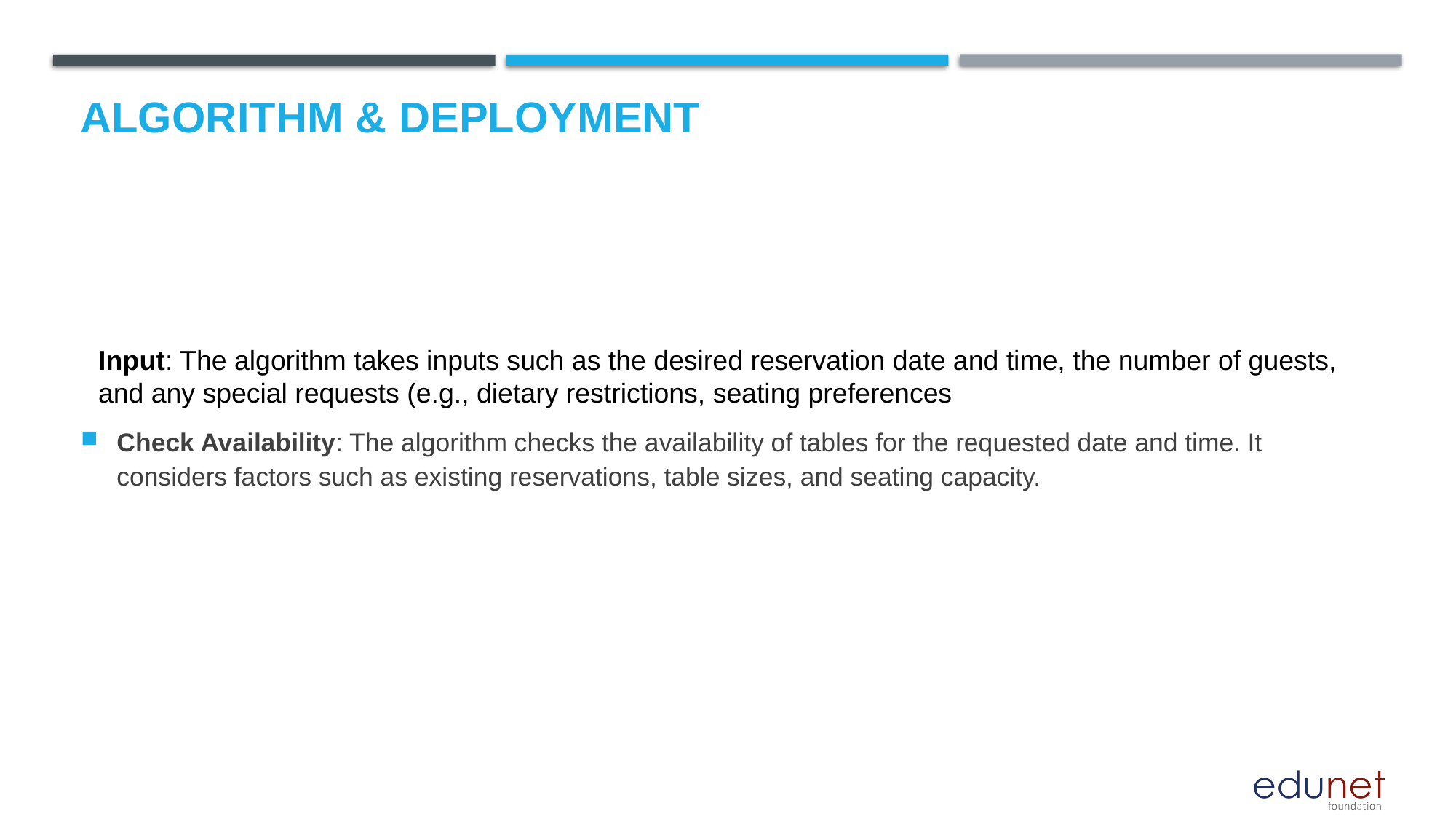

# Algorithm & Deployment

Check Availability: The algorithm checks the availability of tables for the requested date and time. It considers factors such as existing reservations, table sizes, and seating capacity.
Input: The algorithm takes inputs such as the desired reservation date and time, the number of guests, and any special requests (e.g., dietary restrictions, seating preferences